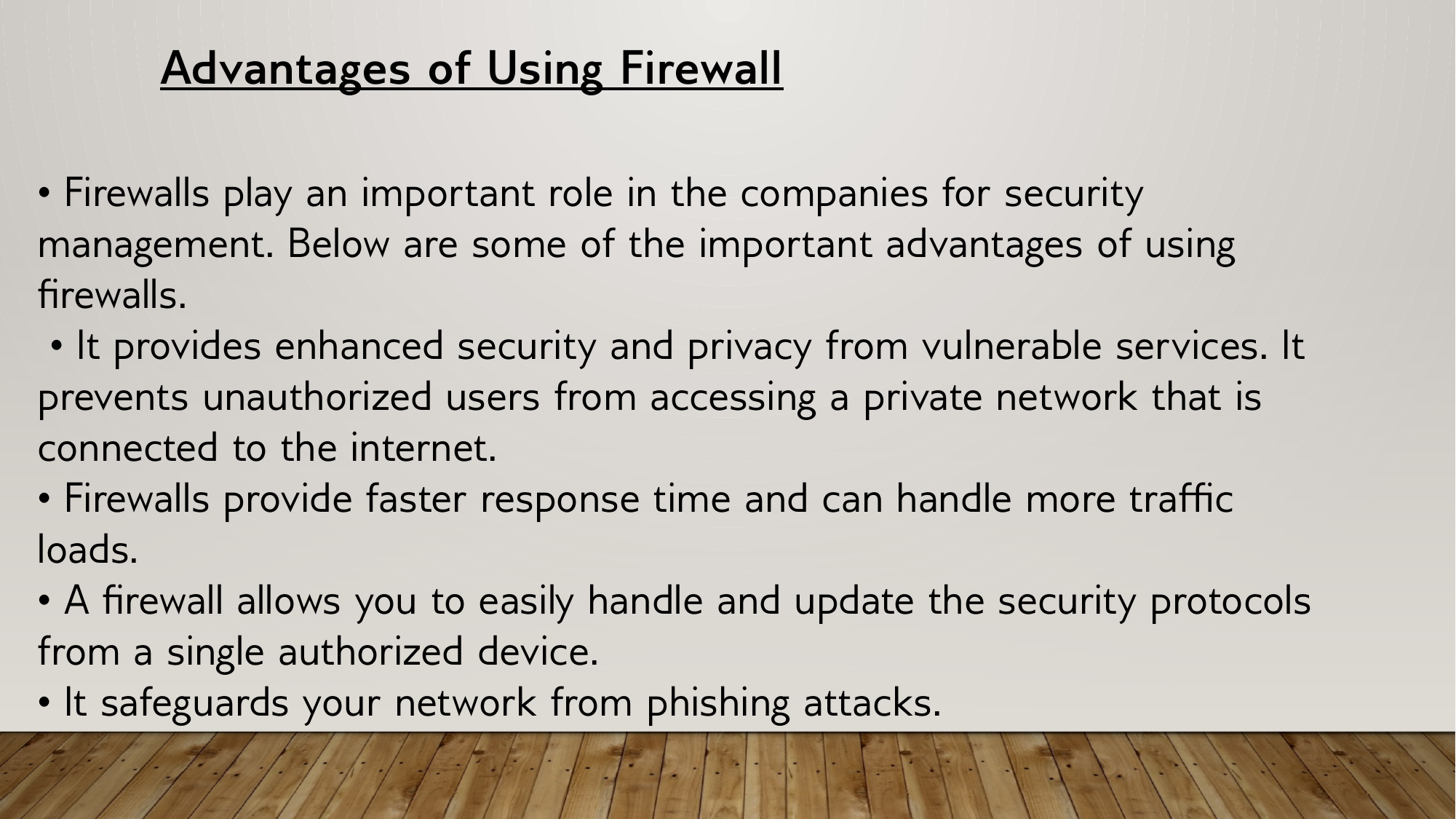

Advantages of Using Firewall
• Firewalls play an important role in the companies for security management. Below are some of the important advantages of using firewalls.
 • It provides enhanced security and privacy from vulnerable services. It prevents unauthorized users from accessing a private network that is connected to the internet.
• Firewalls provide faster response time and can handle more traffic loads.
• A firewall allows you to easily handle and update the security protocols from a single authorized device.
• It safeguards your network from phishing attacks.